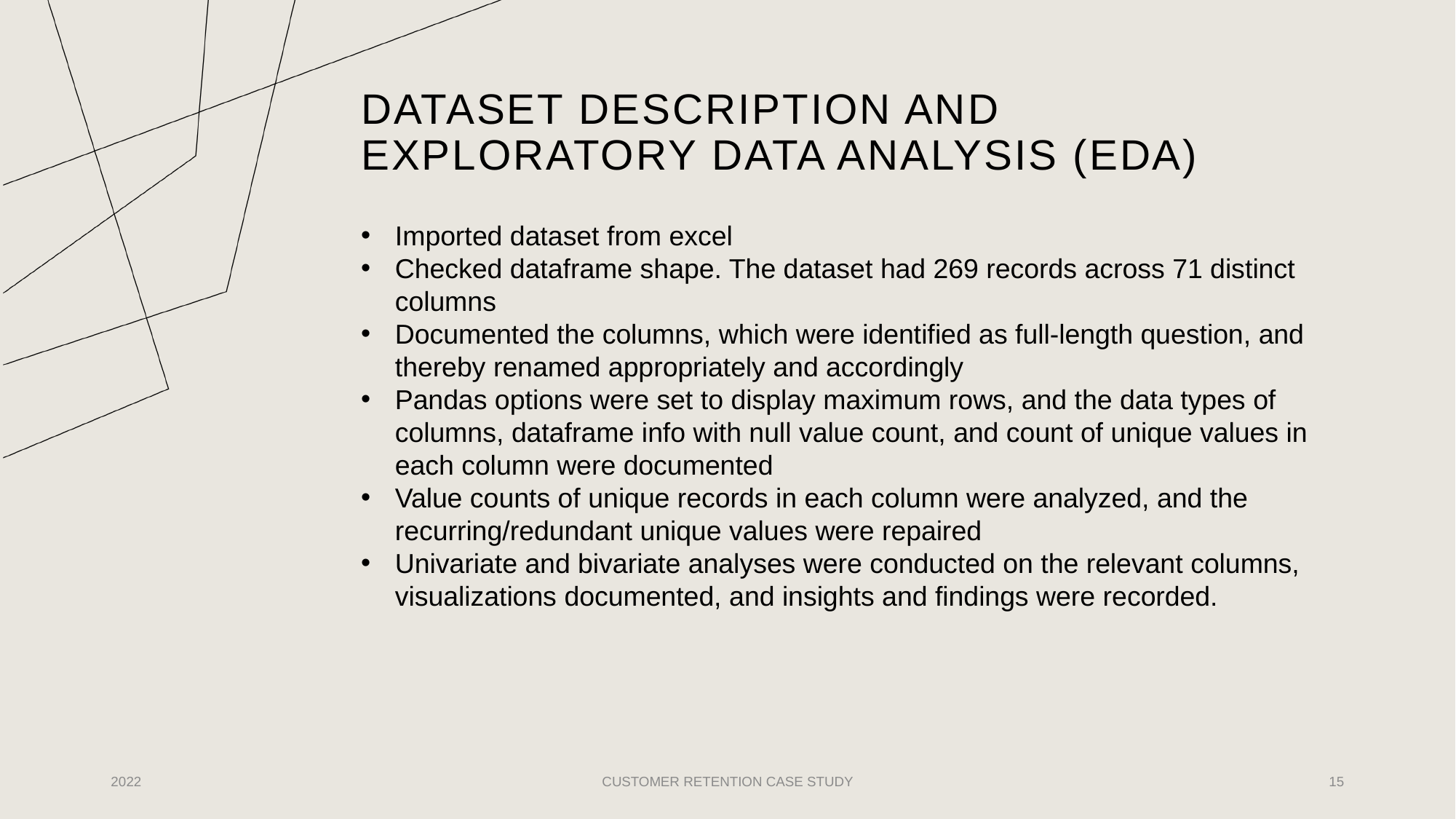

# Dataset description and exploratory data analysis (EDA)
Imported dataset from excel
Checked dataframe shape. The dataset had 269 records across 71 distinct columns
Documented the columns, which were identified as full-length question, and thereby renamed appropriately and accordingly
Pandas options were set to display maximum rows, and the data types of columns, dataframe info with null value count, and count of unique values in each column were documented
Value counts of unique records in each column were analyzed, and the recurring/redundant unique values were repaired
Univariate and bivariate analyses were conducted on the relevant columns, visualizations documented, and insights and findings were recorded.
2022
CUSTOMER RETENTION CASE STUDY
15